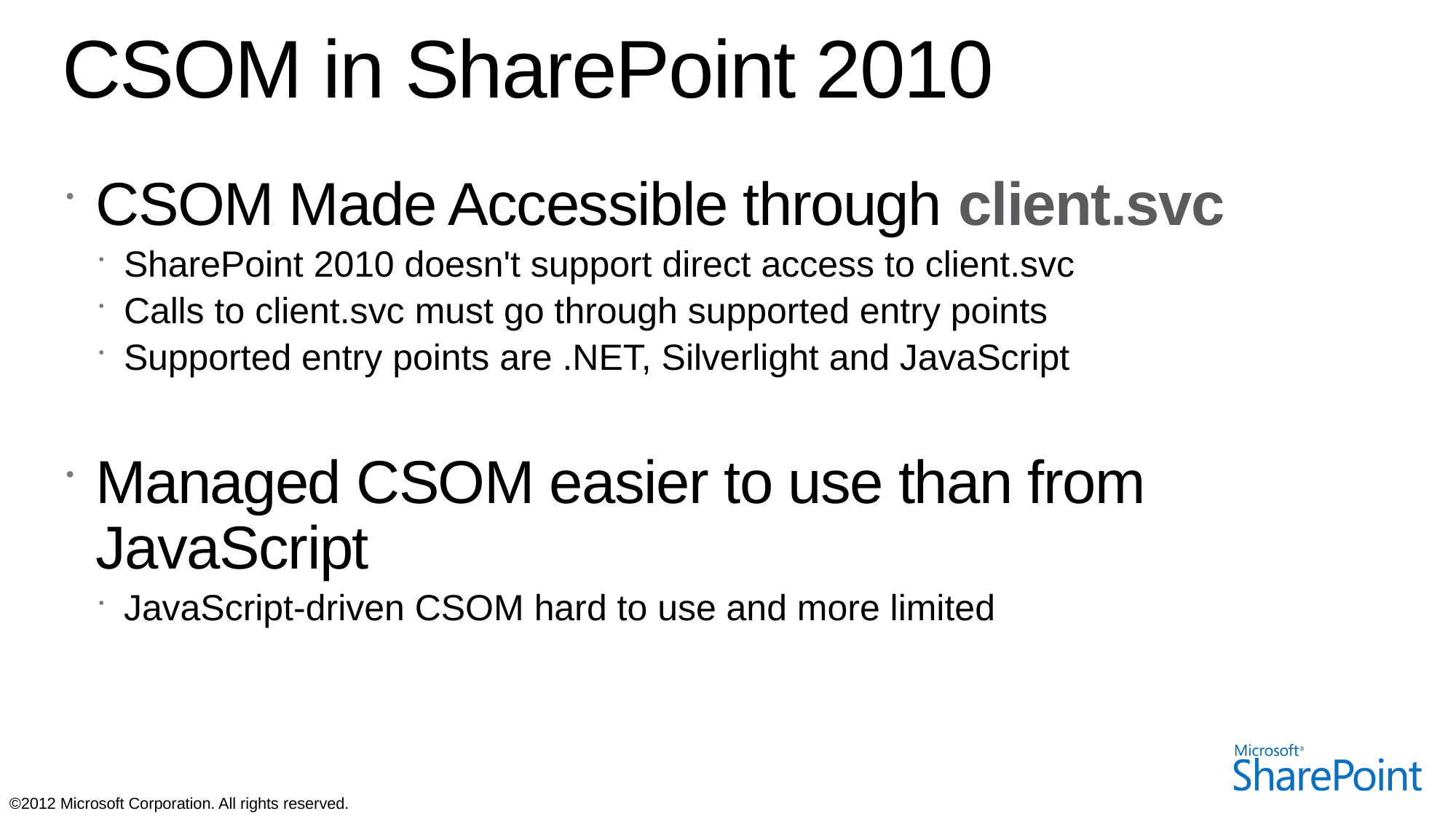

# CSOM in SharePoint 2010
CSOM Made Accessible through client.svc
SharePoint 2010 doesn't support direct access to client.svc
Calls to client.svc must go through supported entry points
Supported entry points are .NET, Silverlight and JavaScript

Managed CSOM easier to use than from JavaScript
JavaScript-driven CSOM hard to use and more limited